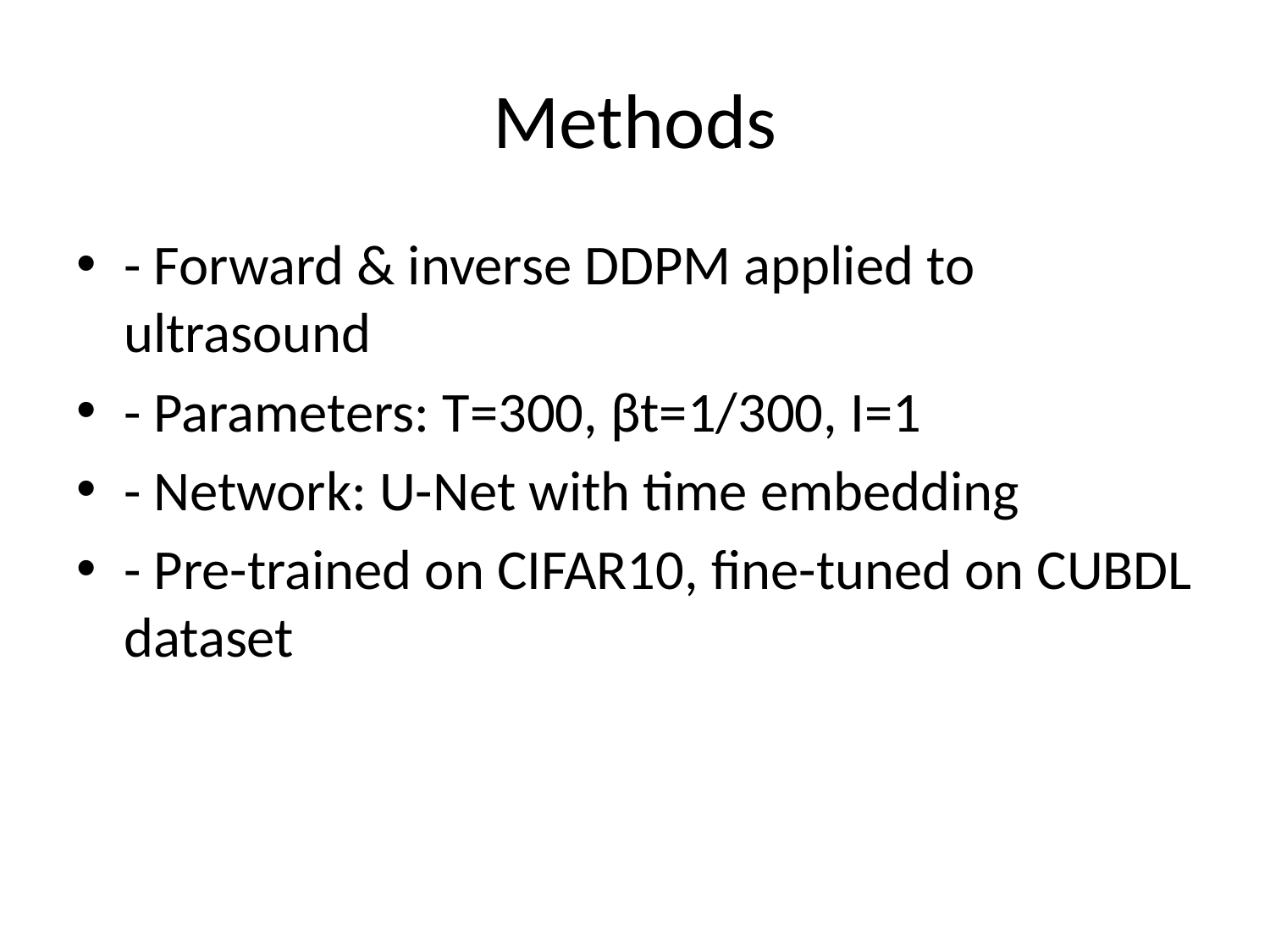

# Methods
- Forward & inverse DDPM applied to ultrasound
- Parameters: T=300, βt=1/300, I=1
- Network: U-Net with time embedding
- Pre-trained on CIFAR10, fine-tuned on CUBDL dataset